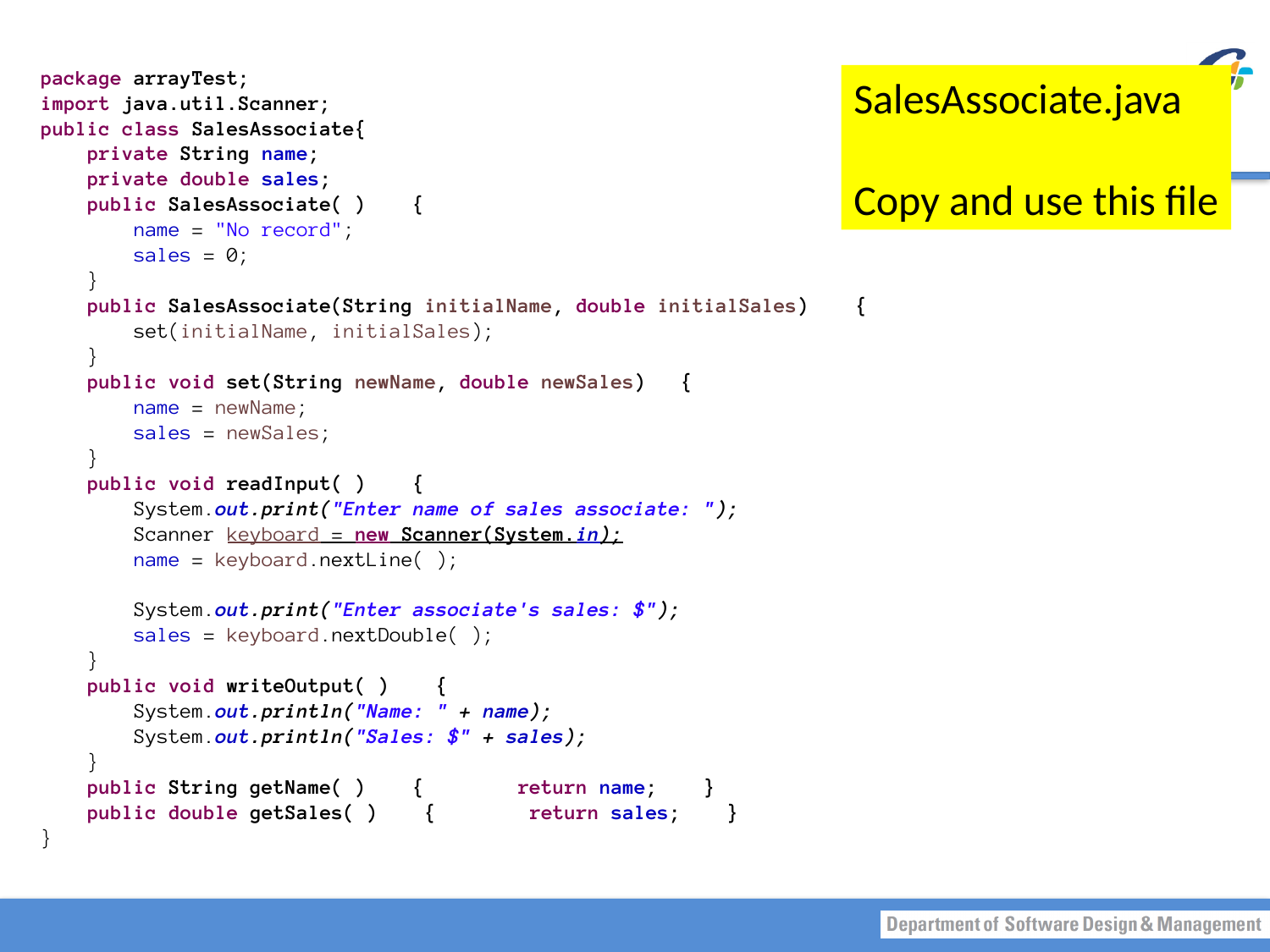

package arrayTest;
import java.util.Scanner;
public class SalesAssociate{
    private String name;
    private double sales;
    public SalesAssociate( )    {
        name = "No record";
        sales = 0;
    }
    public SalesAssociate(String initialName, double initialSales)    {
        set(initialName, initialSales);
    }
    public void set(String newName, double newSales)   {
        name = newName;
        sales = newSales;
    }
    public void readInput( )    {
        System.out.print("Enter name of sales associate: ");
        Scanner keyboard = new Scanner(System.in);
        name = keyboard.nextLine( );

        System.out.print("Enter associate's sales: $");
        sales = keyboard.nextDouble( );
    }
    public void writeOutput( )    {
        System.out.println("Name: " + name);
        System.out.println("Sales: $" + sales);
    }
    public String getName( )    {        return name;    }
    public double getSales( )    {        return sales;    }
}
#
SalesAssociate.java

Copy and use this file